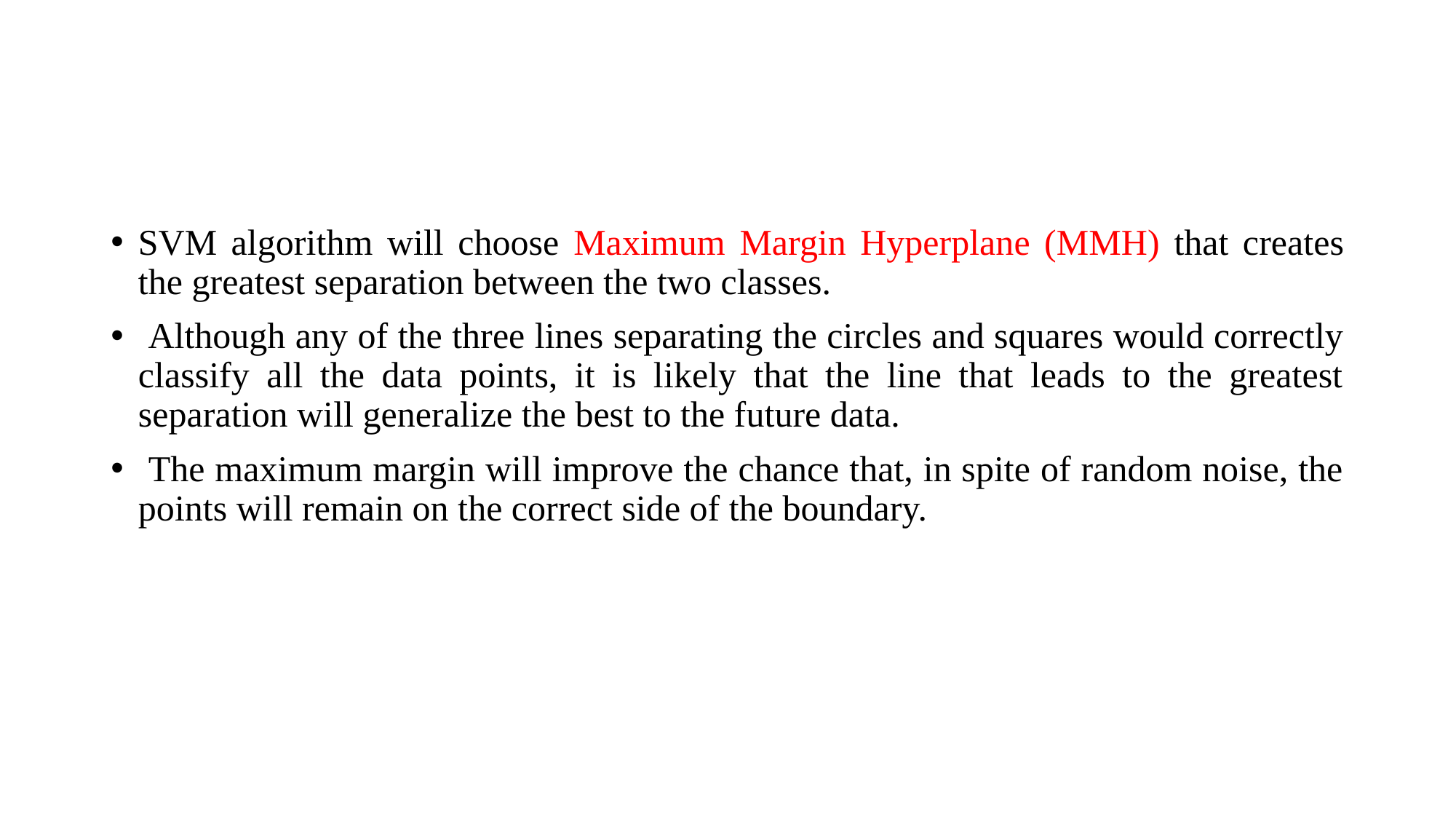

SVM algorithm will choose Maximum Margin Hyperplane (MMH) that creates the greatest separation between the two classes.
 Although any of the three lines separating the circles and squares would correctly classify all the data points, it is likely that the line that leads to the greatest separation will generalize the best to the future data.
 The maximum margin will improve the chance that, in spite of random noise, the points will remain on the correct side of the boundary.